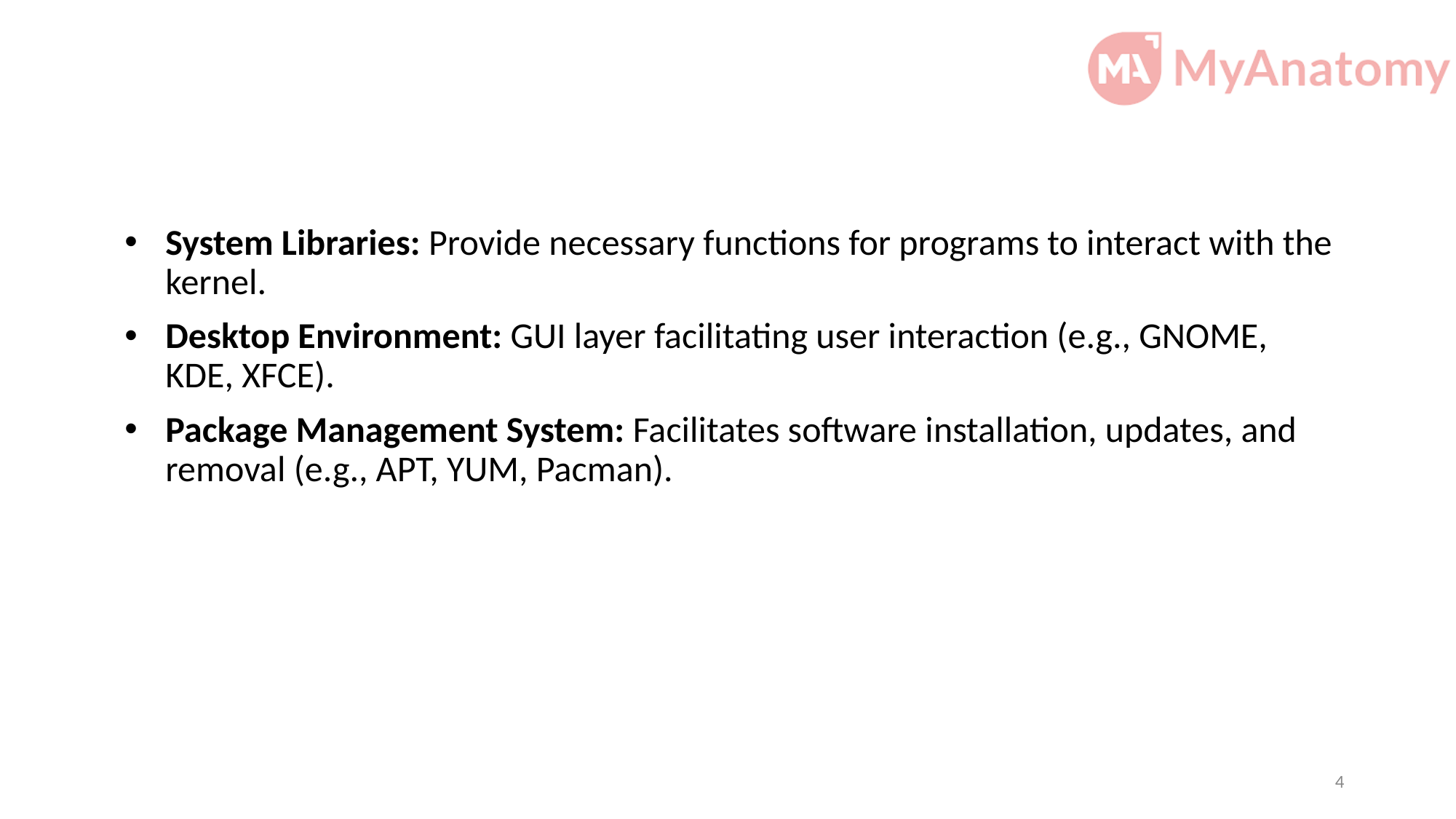

System Libraries: Provide necessary functions for programs to interact with the kernel.
Desktop Environment: GUI layer facilitating user interaction (e.g., GNOME, KDE, XFCE).
Package Management System: Facilitates software installation, updates, and removal (e.g., APT, YUM, Pacman).
4